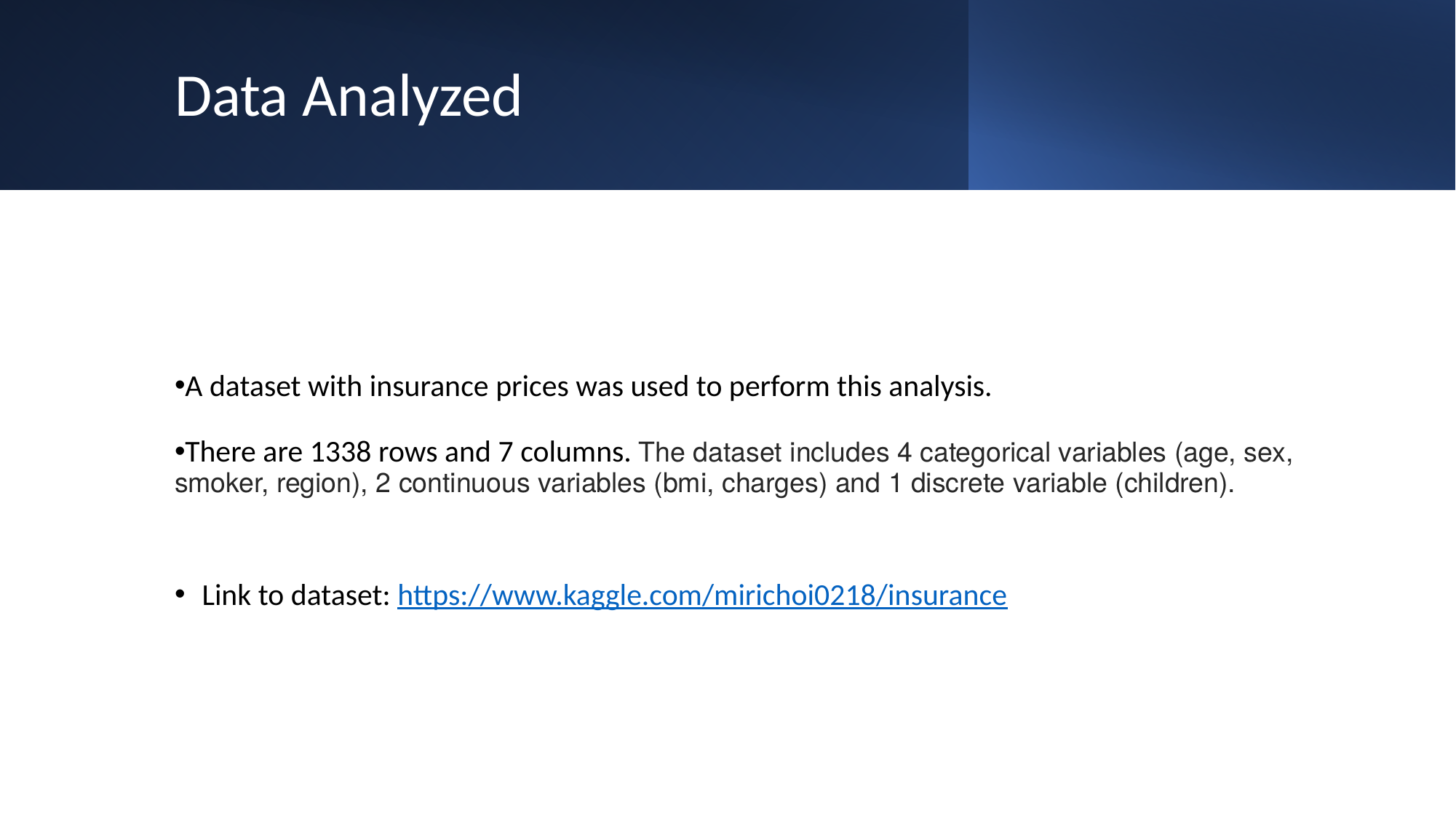

# Data Analyzed

A dataset with insurance prices was used to perform this analysis.

There are 1338 rows and 7 columns. The dataset includes 4 categorical variables (age, sex, smoker, region), 2 continuous variables (bmi, charges) and 1 discrete variable (children).

Link to dataset: https://www.kaggle.com/mirichoi0218/insurance